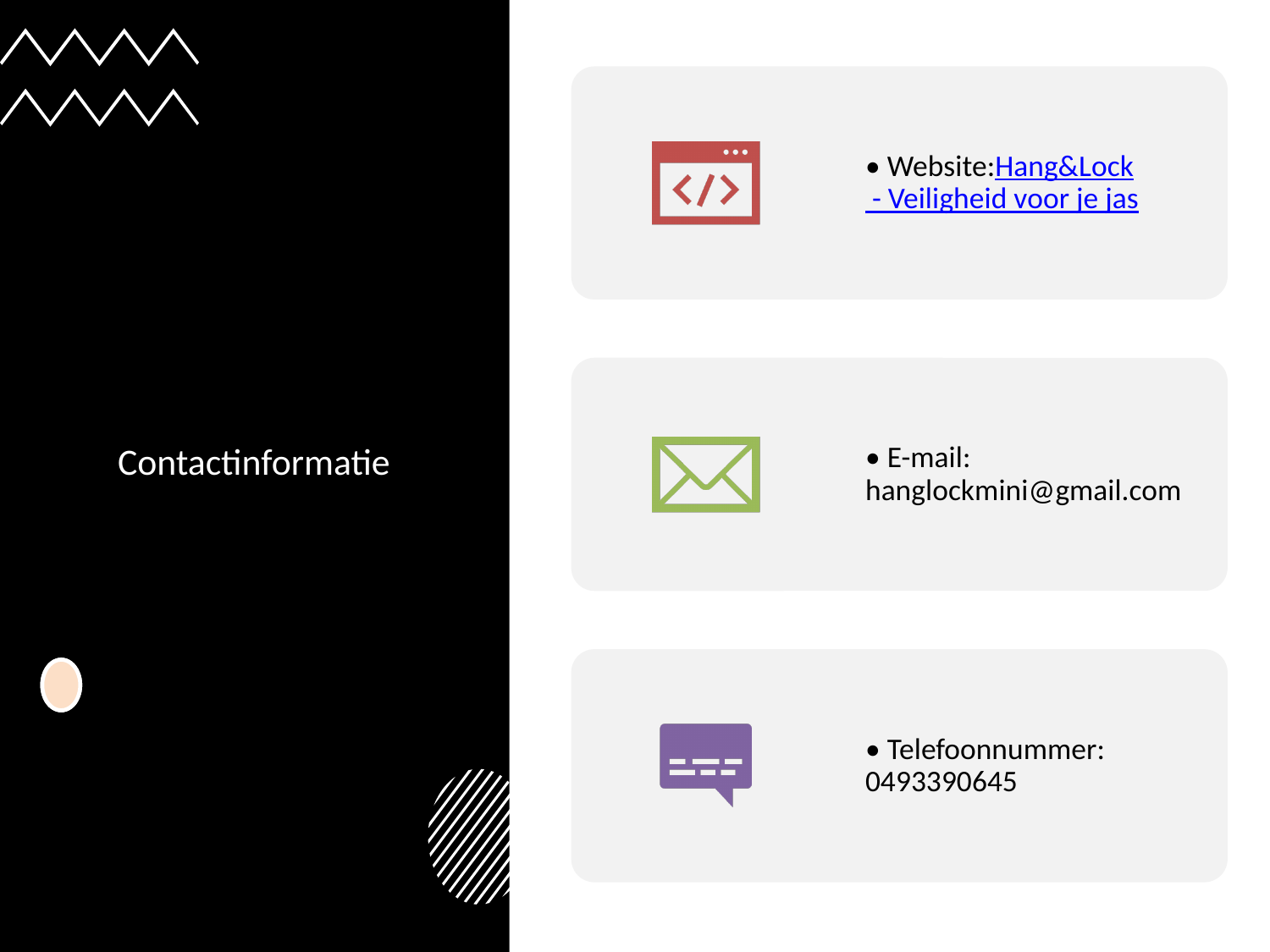

• Website:Hang&Lock - Veiligheid voor je jas
• E-mail: hanglockmini@gmail.com
• Telefoonnummer: 0493390645
# Contactinformatie